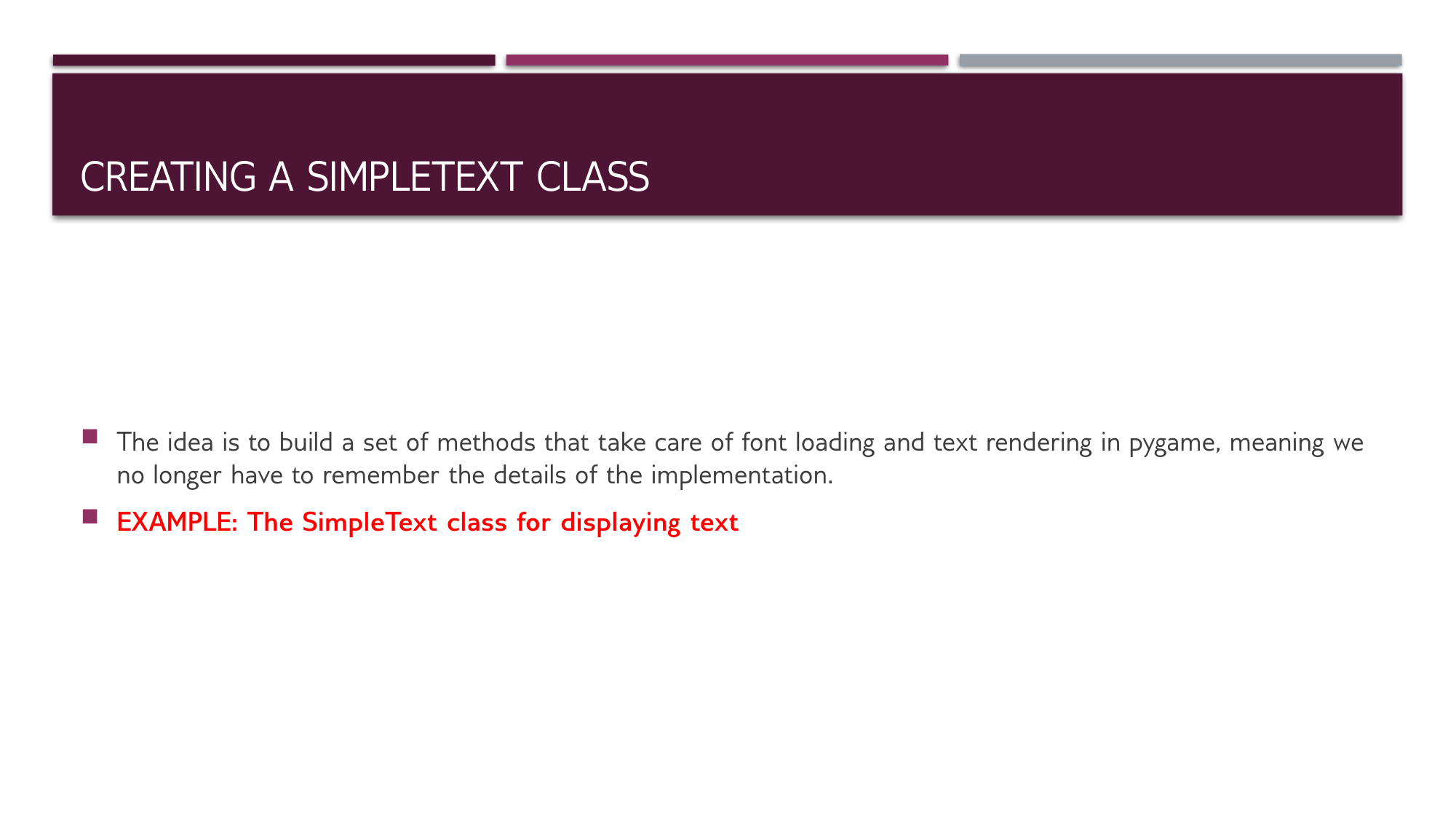

# Creating a SimpleText Class
The idea is to build a set of methods that take care of font loading and text rendering in pygame, meaning we no longer have to remember the details of the implementation.
EXAMPLE: The SimpleText class for displaying text